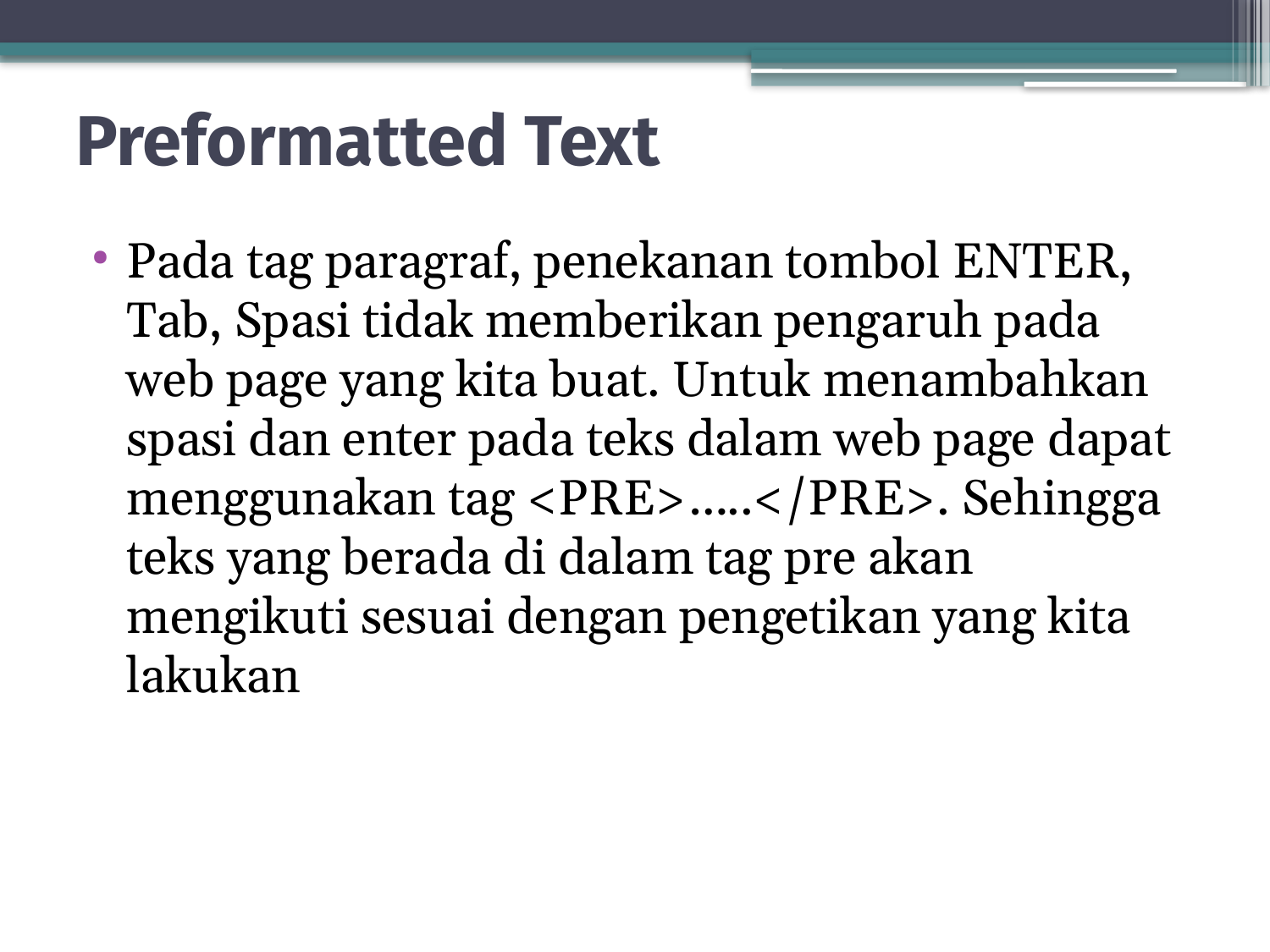

# Preformatted Text
Pada tag paragraf, penekanan tombol ENTER, Tab, Spasi tidak memberikan pengaruh pada web page yang kita buat. Untuk menambahkan spasi dan enter pada teks dalam web page dapat menggunakan tag <PRE>…..</PRE>. Sehingga teks yang berada di dalam tag pre akan mengikuti sesuai dengan pengetikan yang kita lakukan